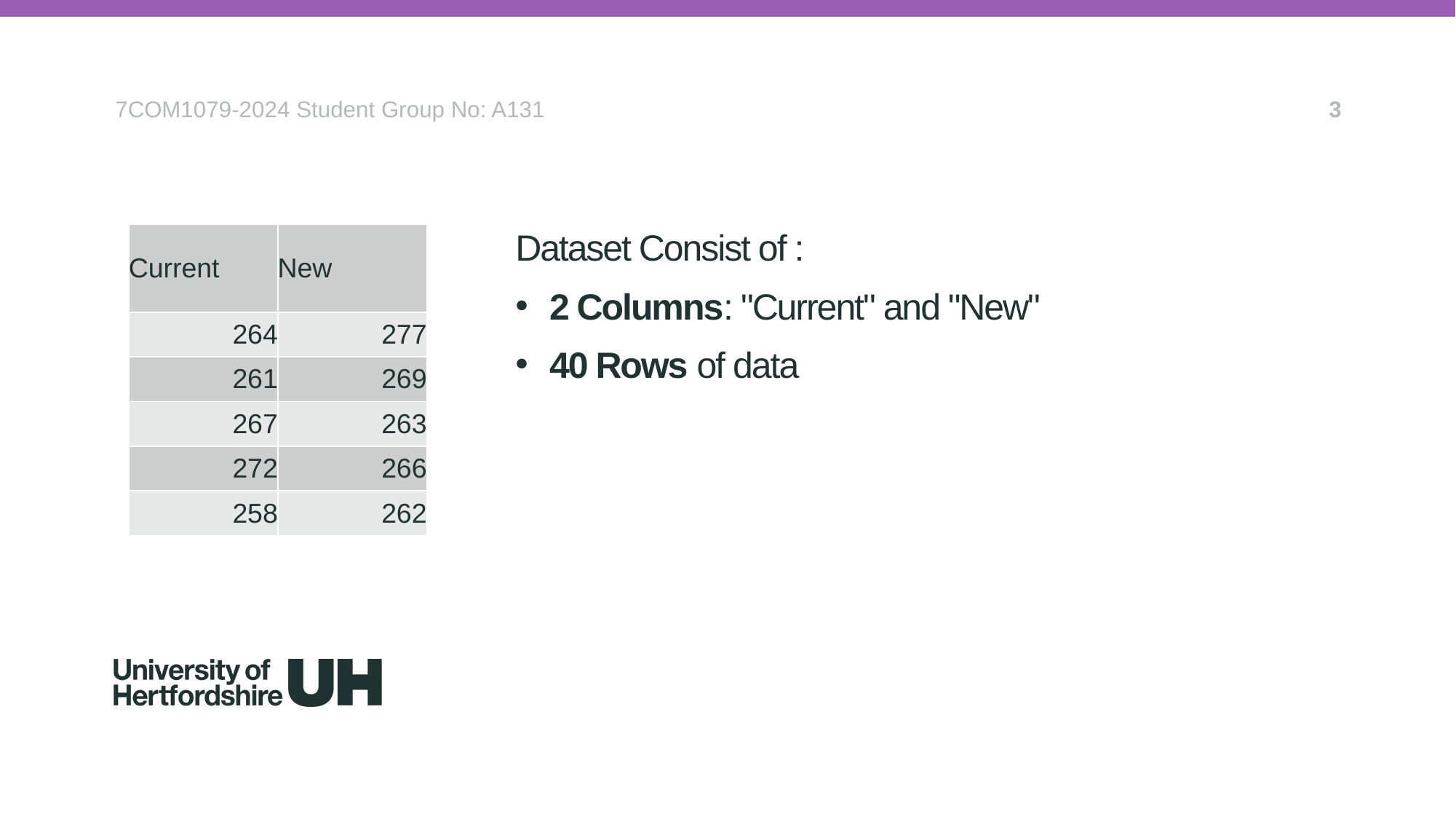

7COM1079-2024 Student Group No: A131

3
Dataset Consist of :
2 Columns: "Current" and "New"
40 Rows of data

| Current | New |
| --- | --- |
| 264 | 277 |
| 261 | 269 |
| 267 | 263 |
| 272 | 266 |
| 258 | 262 |